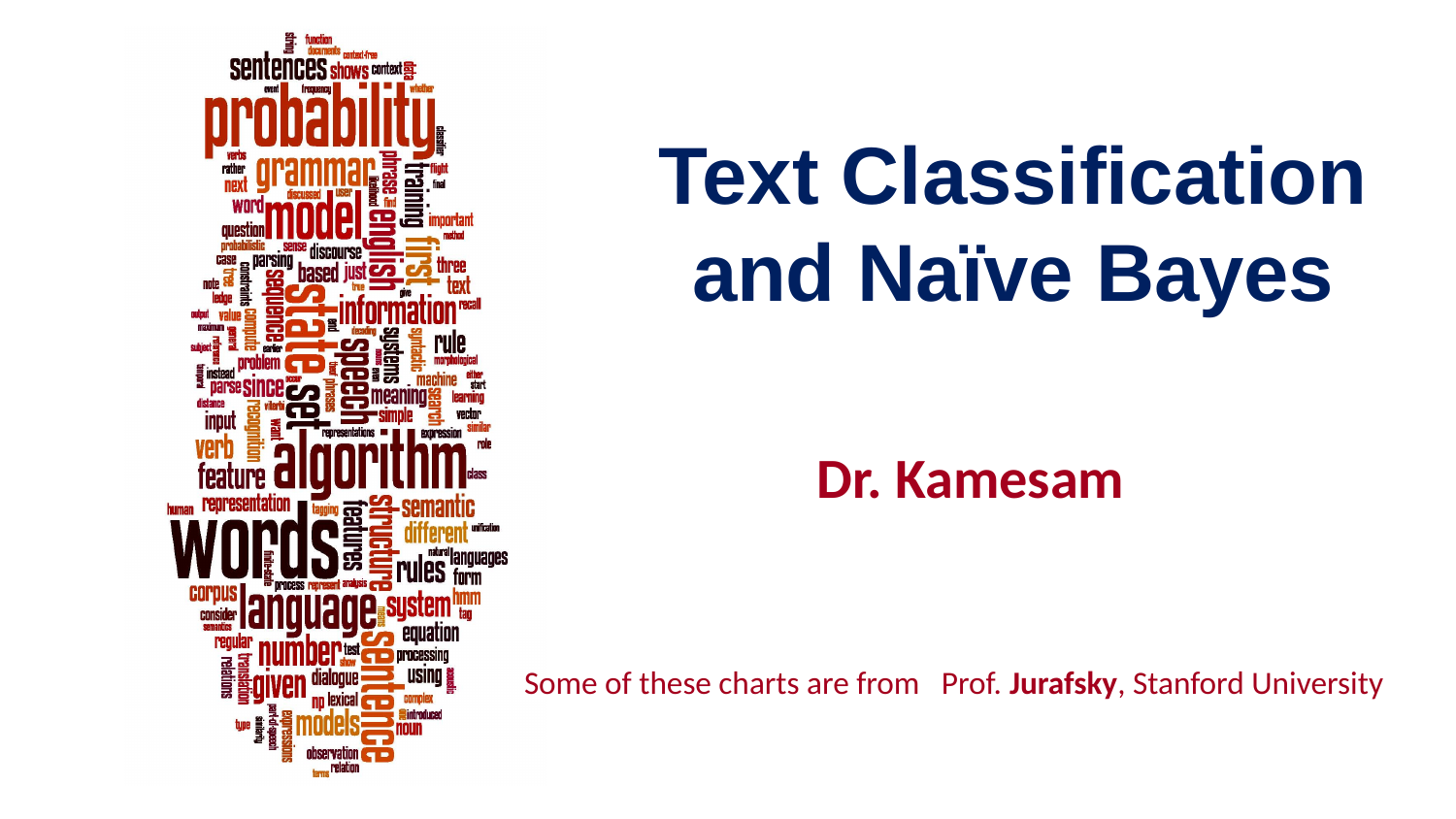

# Text Classification and Naïve Bayes

Dr. Kamesam

Some of these charts are from   Prof. Jurafsky, Stanford University